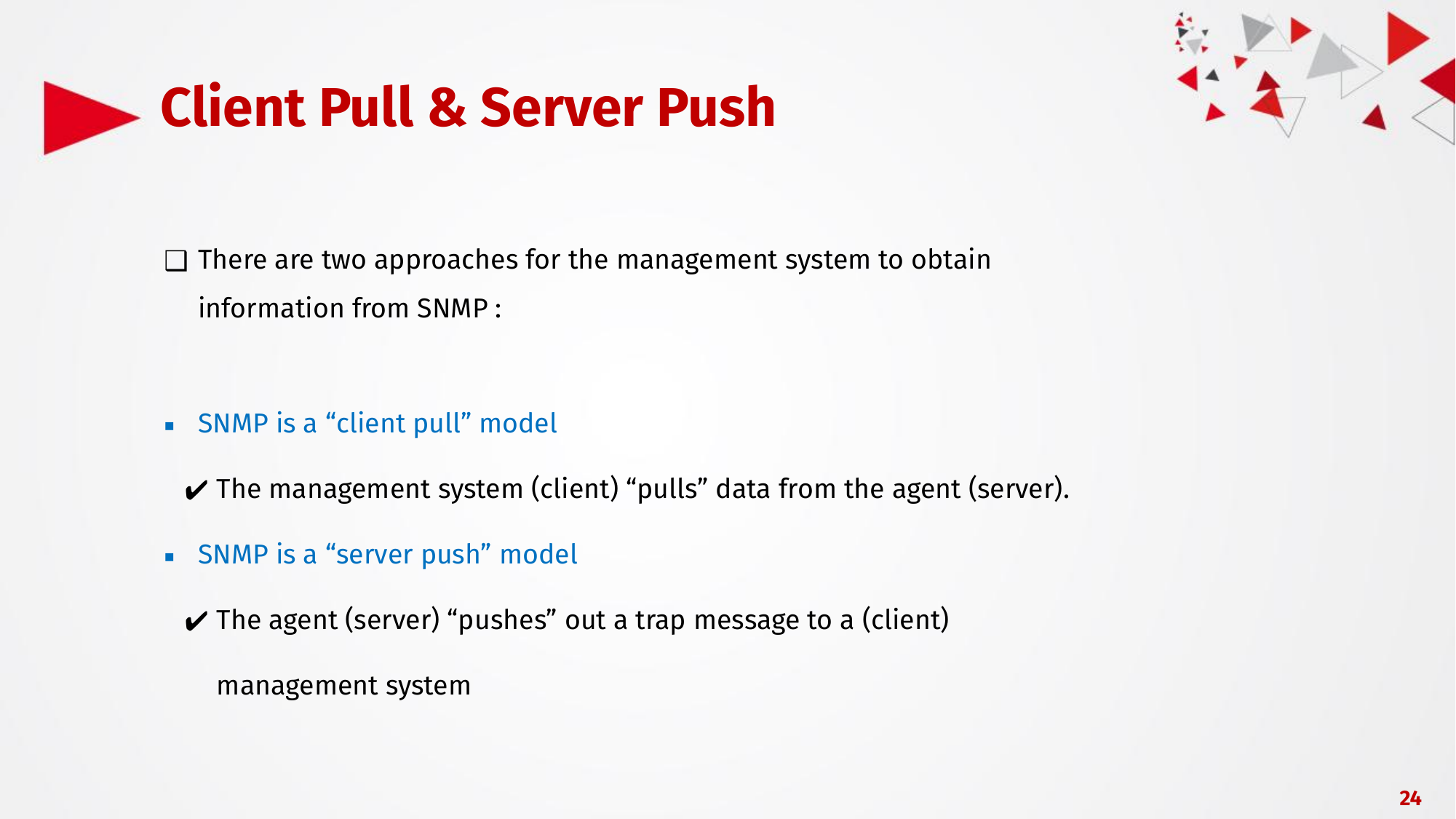

# Client Pull & Server Push
There are two approaches for the management system to obtain information from SNMP :

SNMP is a “client pull” model
The management system (client) “pulls” data from the agent (server).
SNMP is a “server push” model
The agent (server) “pushes” out a trap message to a (client) management system

24